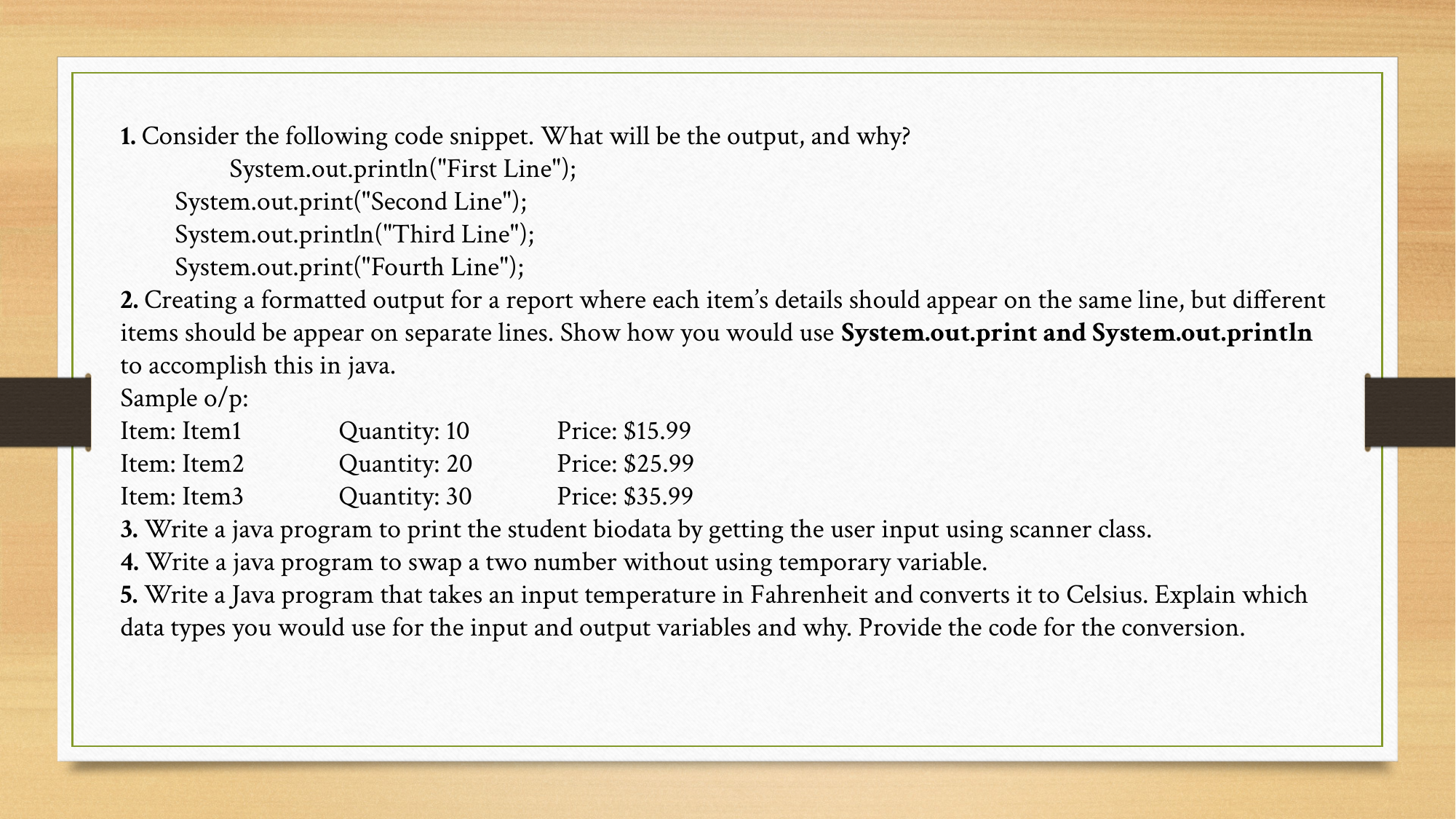

1. Consider the following code snippet. What will be the output, and why?
	System.out.println("First Line");
System.out.print("Second Line");
System.out.println("Third Line");
System.out.print("Fourth Line");
2. Creating a formatted output for a report where each item’s details should appear on the same line, but different items should be appear on separate lines. Show how you would use System.out.print and System.out.println to accomplish this in java.
Sample o/p:
Item: Item1	Quantity: 10	Price: $15.99
Item: Item2	Quantity: 20	Price: $25.99
Item: Item3	Quantity: 30	Price: $35.99
3. Write a java program to print the student biodata by getting the user input using scanner class.
4. Write a java program to swap a two number without using temporary variable.
5. Write a Java program that takes an input temperature in Fahrenheit and converts it to Celsius. Explain which data types you would use for the input and output variables and why. Provide the code for the conversion.